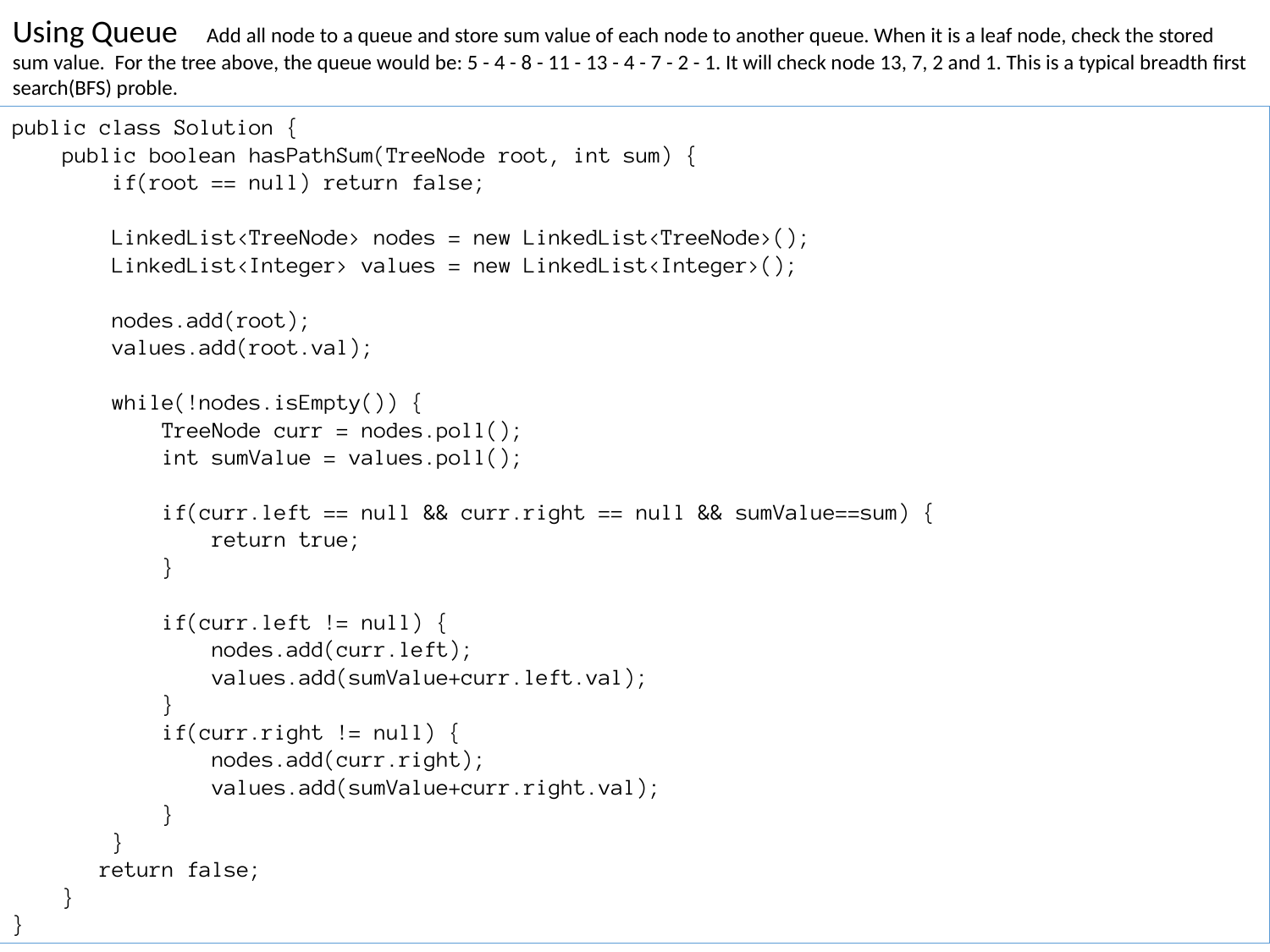

Using Queue    Add all node to a queue and store sum value of each node to another queue. When it is a leaf node, check the stored sum value.  For the tree above, the queue would be: 5 - 4 - 8 - 11 - 13 - 4 - 7 - 2 - 1. It will check node 13, 7, 2 and 1. This is a typical breadth first search(BFS) proble.
public class Solution {
    public boolean hasPathSum(TreeNode root, int sum) {
        if(root == null) return false;

        LinkedList<TreeNode> nodes = new LinkedList<TreeNode>();
        LinkedList<Integer> values = new LinkedList<Integer>();

        nodes.add(root);
        values.add(root.val);

        while(!nodes.isEmpty()) {
            TreeNode curr = nodes.poll();
            int sumValue = values.poll();

            if(curr.left == null && curr.right == null && sumValue==sum) {
                return true;
            }

            if(curr.left != null) {
                nodes.add(curr.left);
                values.add(sumValue+curr.left.val);
            }
            if(curr.right != null) {
                nodes.add(curr.right);
                values.add(sumValue+curr.right.val);
            }
        }
       return false;
    }
}